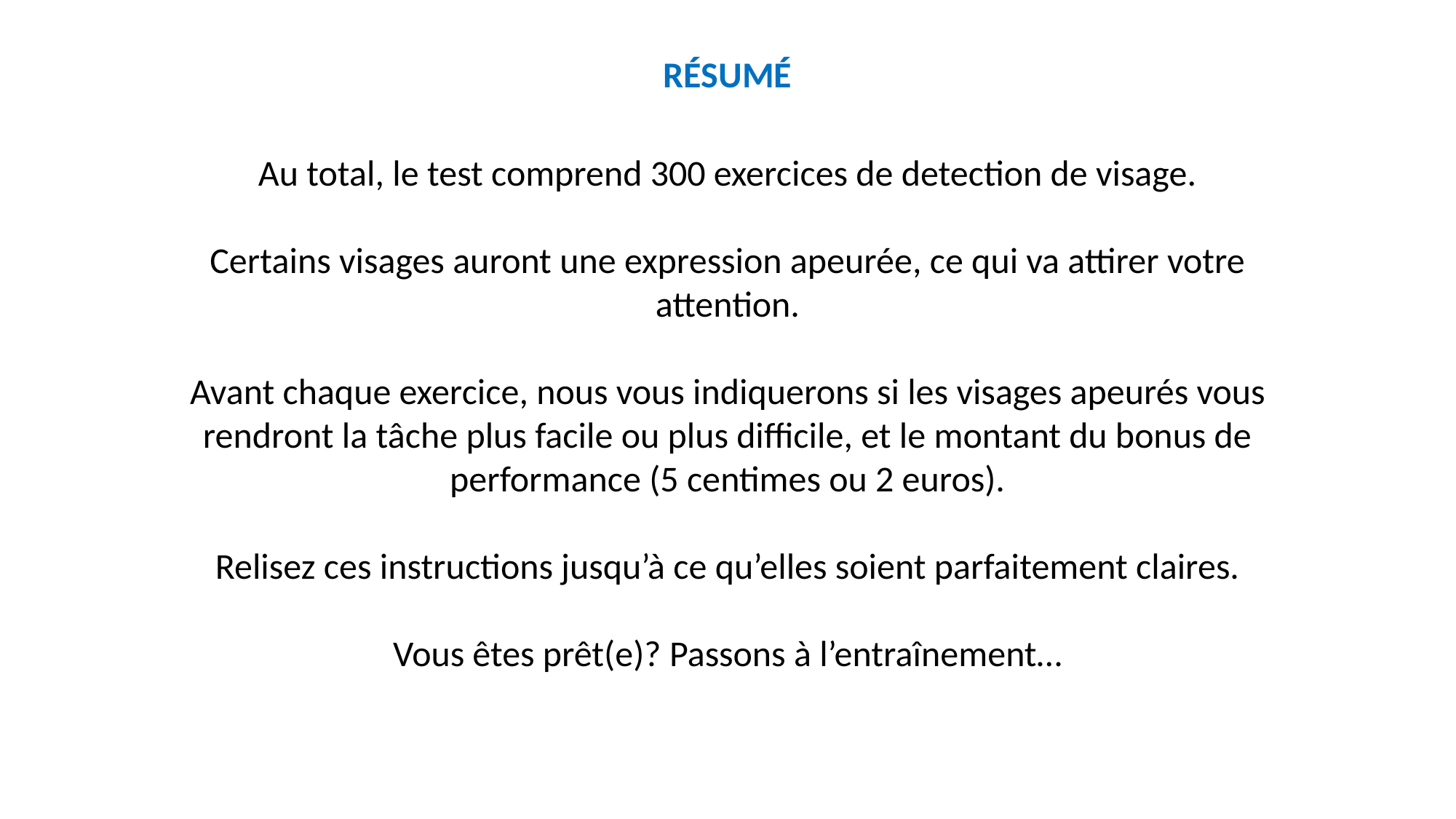

RÉSUMÉ
Au total, le test comprend 300 exercices de detection de visage.

Certains visages auront une expression apeurée, ce qui va attirer votre attention.

Avant chaque exercice, nous vous indiquerons si les visages apeurés vous rendront la tâche plus facile ou plus difficile, et le montant du bonus de performance (5 centimes ou 2 euros).

Relisez ces instructions jusqu’à ce qu’elles soient parfaitement claires.

Vous êtes prêt(e)? Passons à l’entraînement…